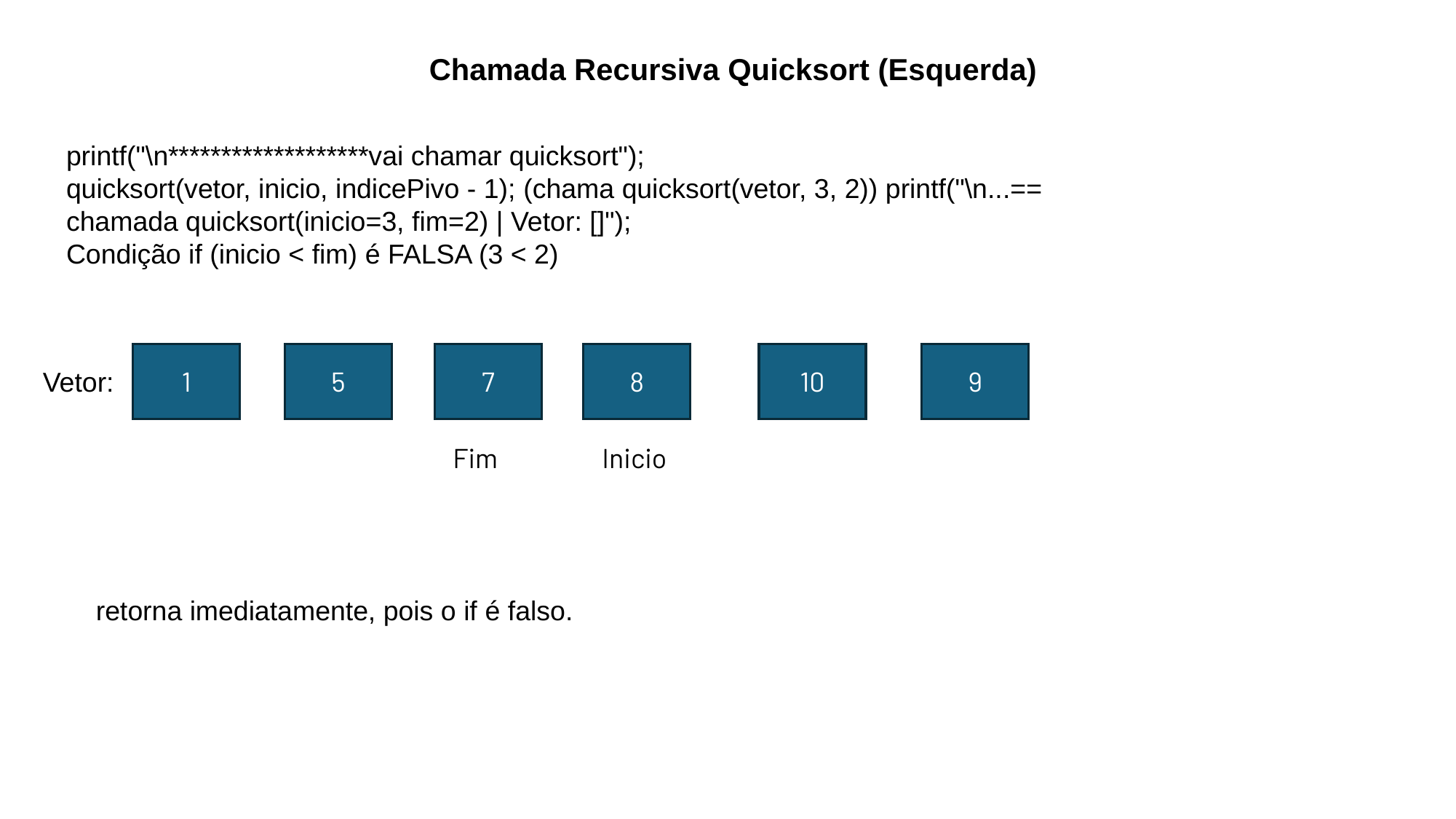

Chamada Recursiva Quicksort (Esquerda)
printf("\n*******************vai chamar quicksort");
quicksort(vetor, inicio, indicePivo - 1); (chama quicksort(vetor, 3, 2)) printf("\n...== chamada quicksort(inicio=3, fim=2) | Vetor: []");
Condição if (inicio < fim) é FALSA (3 < 2)

7
8
1
5
10
9
Vetor:
Fim
Inicio
 retorna imediatamente, pois o if é falso.